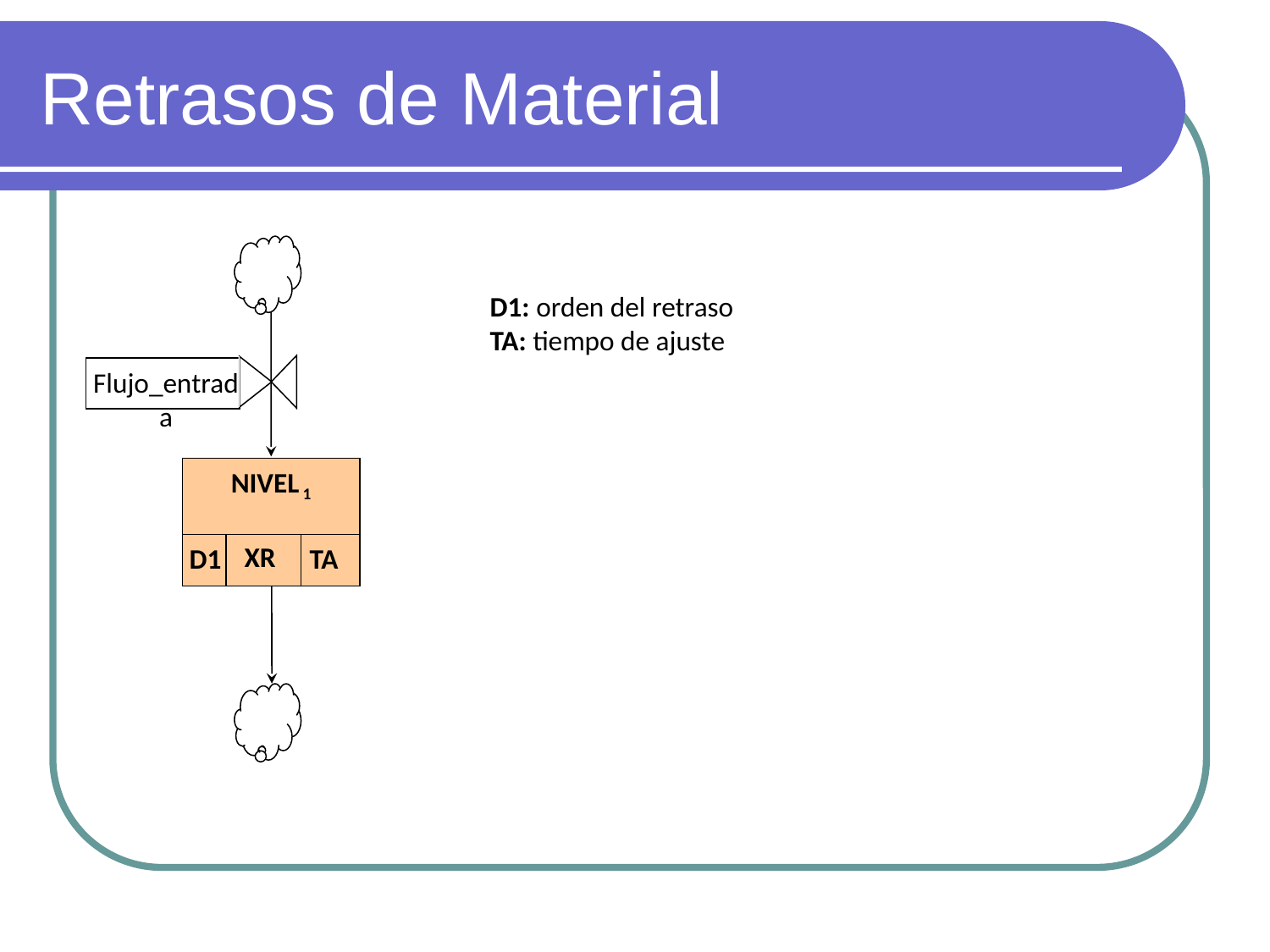

# Retrasos de Material

Flujo_entrada

NIVEL 1

XR
D1
TA

D1: orden del retraso
TA: tiempo de ajuste